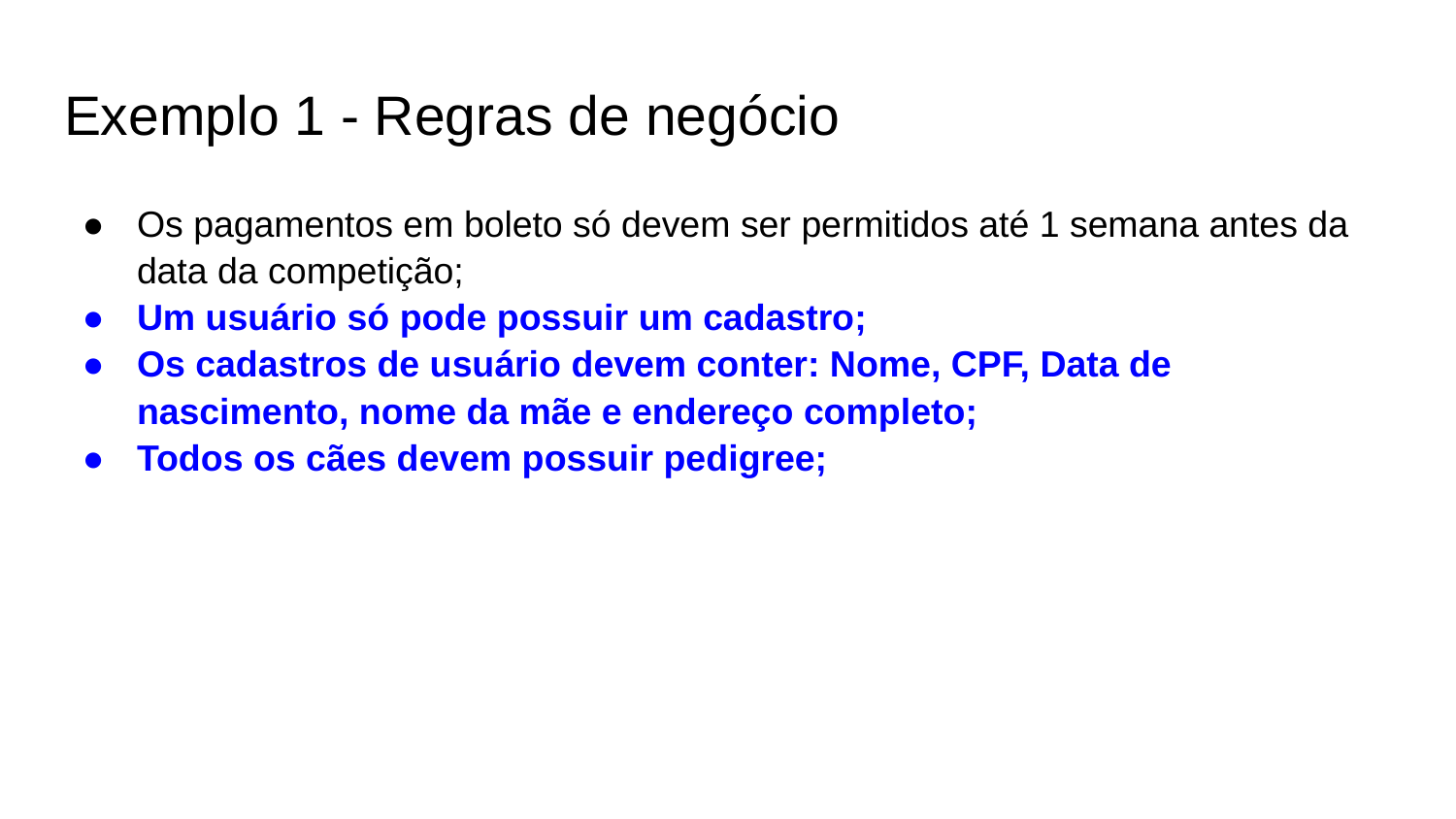

# Exemplo 1 - Regras de negócio
Os pagamentos em boleto só devem ser permitidos até 1 semana antes da data da competição;
Um usuário só pode possuir um cadastro;
Os cadastros de usuário devem conter: Nome, CPF, Data de nascimento, nome da mãe e endereço completo;
Todos os cães devem possuir pedigree;